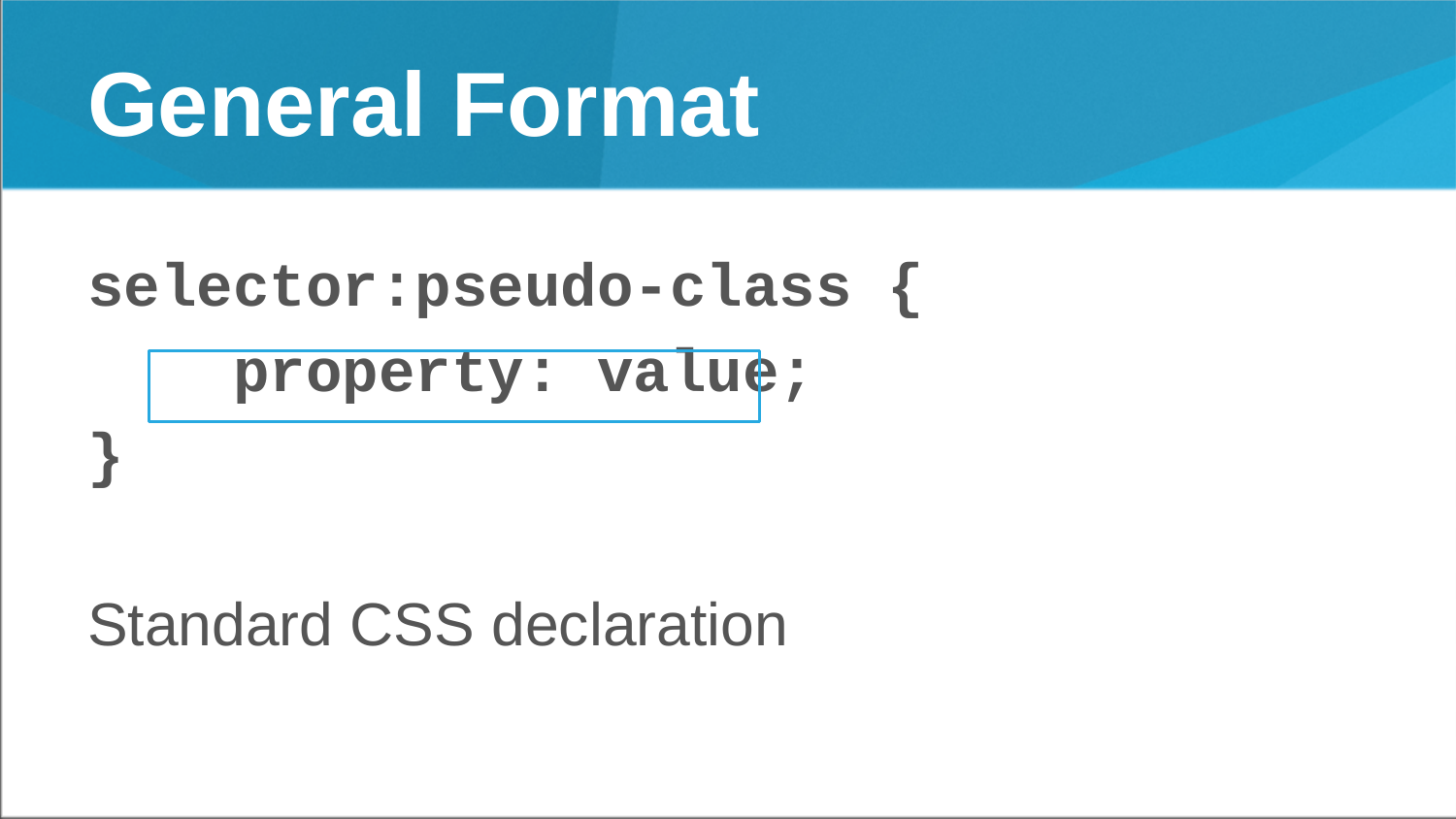

# General Format
selector:pseudo-class {
	property: value;
}

Standard CSS declaration